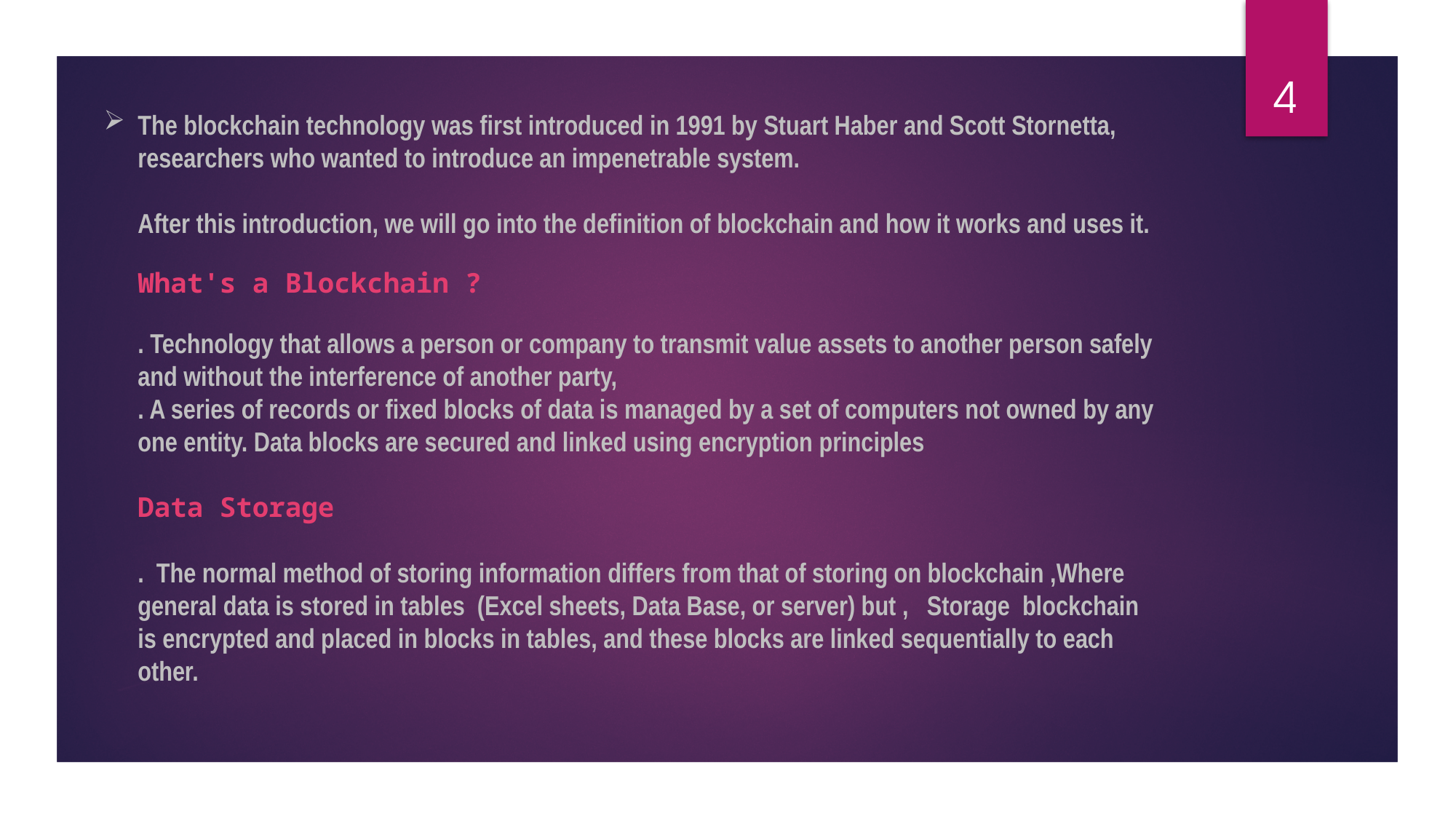

4
# The blockchain technology was first introduced in 1991 by Stuart Haber and Scott Stornetta, researchers who wanted to introduce an impenetrable system. After this introduction, we will go into the definition of blockchain and how it works and uses it. What's a Blockchain ? . Technology that allows a person or company to transmit value assets to another person safely and without the interference of another party, . A series of records or fixed blocks of data is managed by a set of computers not owned by any one entity. Data blocks are secured and linked using encryption principles Data Storage .  The normal method of storing information differs from that of storing on blockchain ,Where general data is stored in tables  (Excel sheets, Data Base, or server) but ,   Storage  blockchain is encrypted and placed in blocks in tables, and these blocks are linked sequentially to each other.